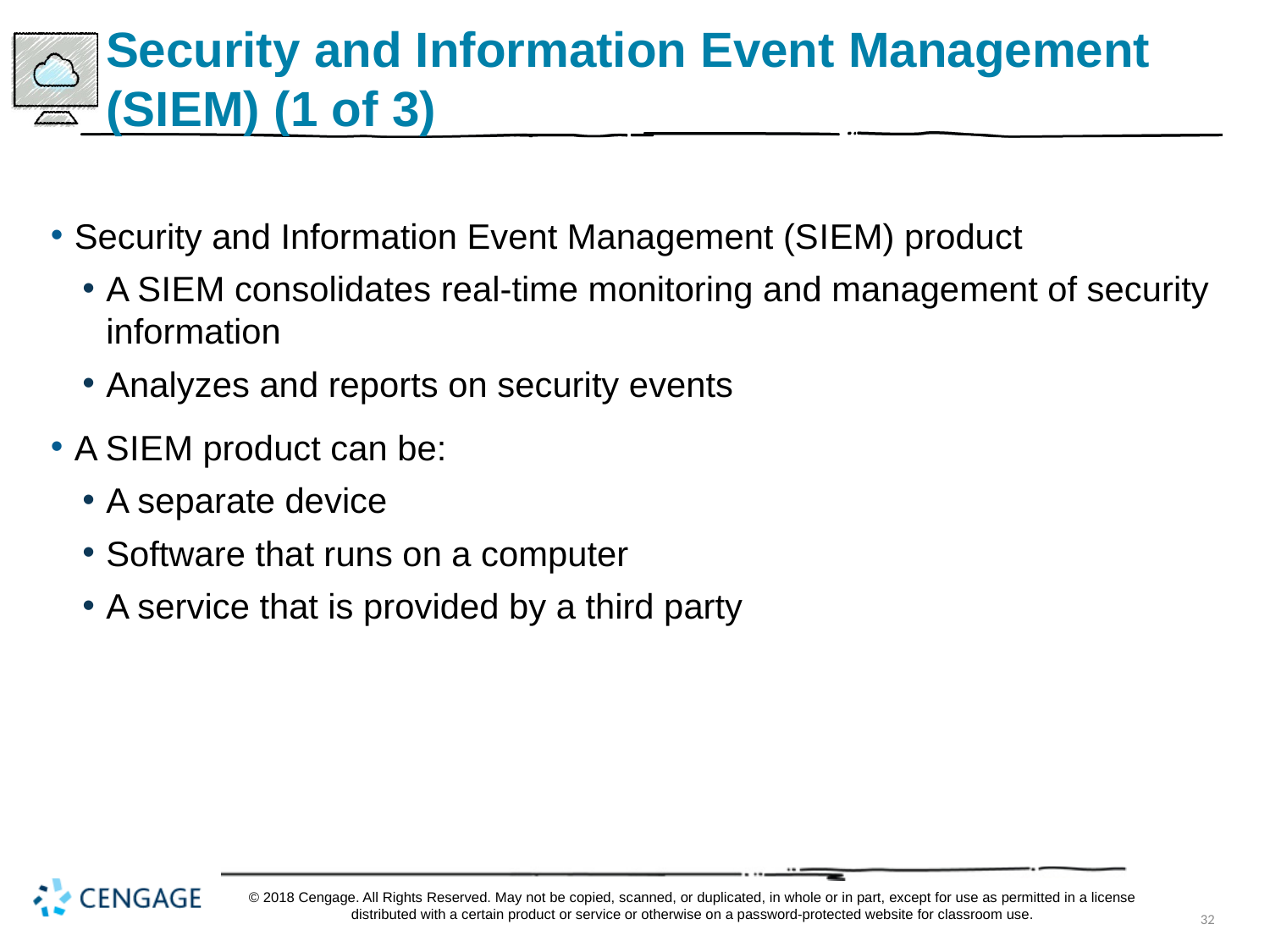

# Security and Information Event Management (S I E M) (1 of 3)
Security and Information Event Management (S I E M) product
A S I E M consolidates real-time monitoring and management of security information
Analyzes and reports on security events
A S I E M product can be:
A separate device
Software that runs on a computer
A service that is provided by a third party
© 2018 Cengage. All Rights Reserved. May not be copied, scanned, or duplicated, in whole or in part, except for use as permitted in a license distributed with a certain product or service or otherwise on a password-protected website for classroom use.